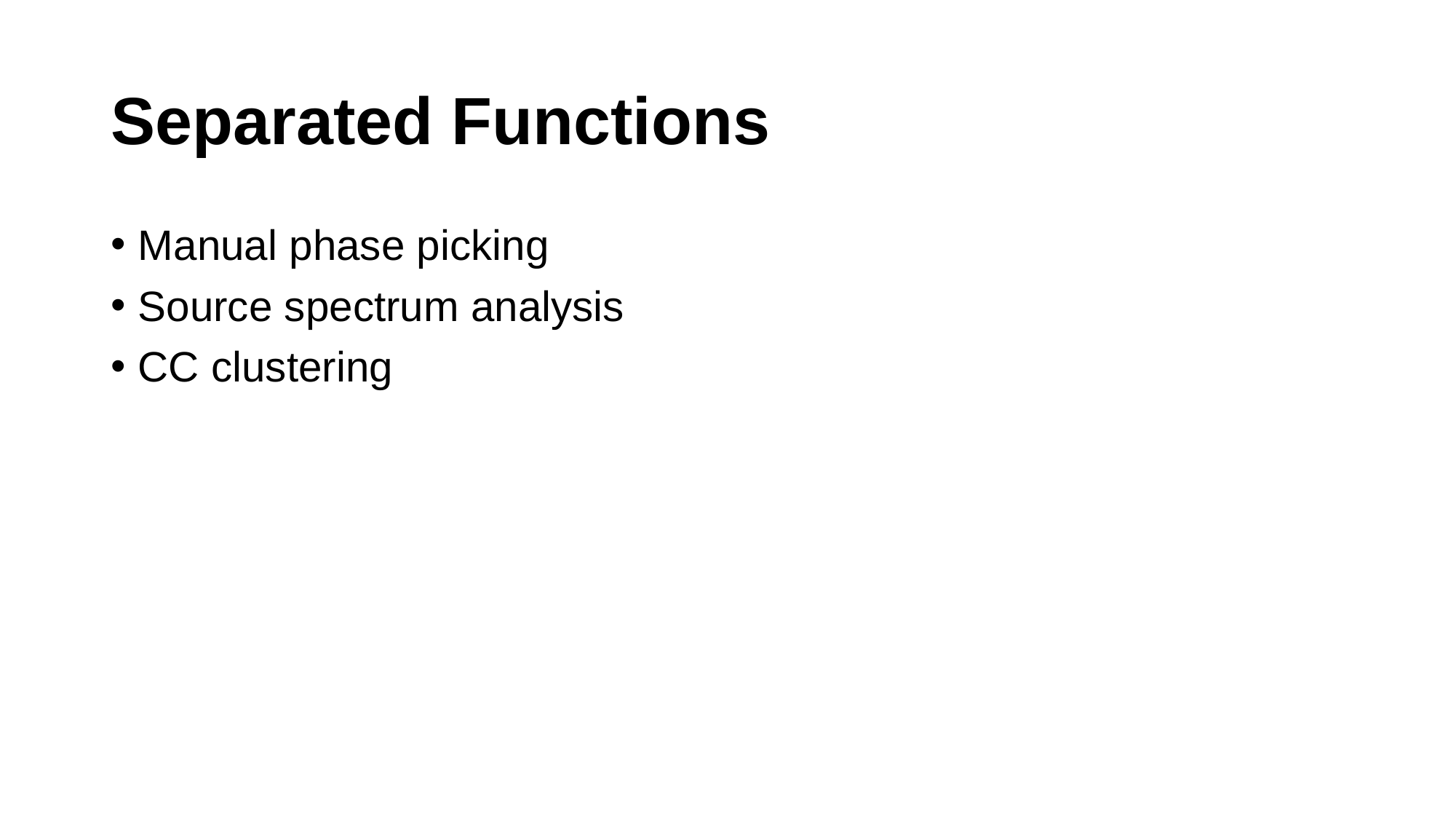

# Separated Functions
Manual phase picking
Source spectrum analysis
CC clustering